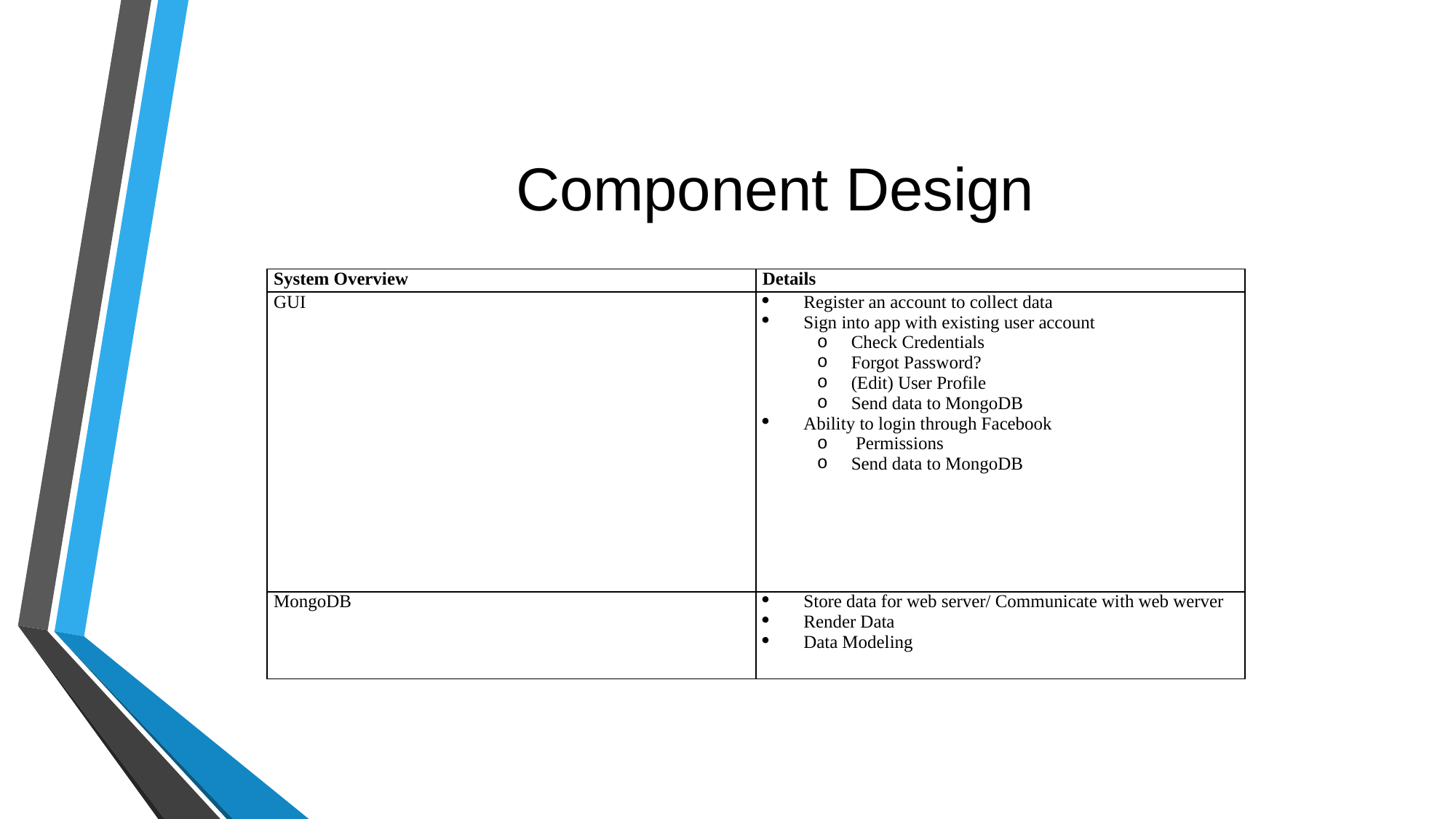

# Component Design
| System Overview | Details |
| --- | --- |
| GUI | Register an account to collect data Sign into app with existing user account Check Credentials Forgot Password? (Edit) User Profile Send data to MongoDB Ability to login through Facebook Permissions Send data to MongoDB |
| MongoDB | Store data for web server/ Communicate with web werver Render Data Data Modeling |